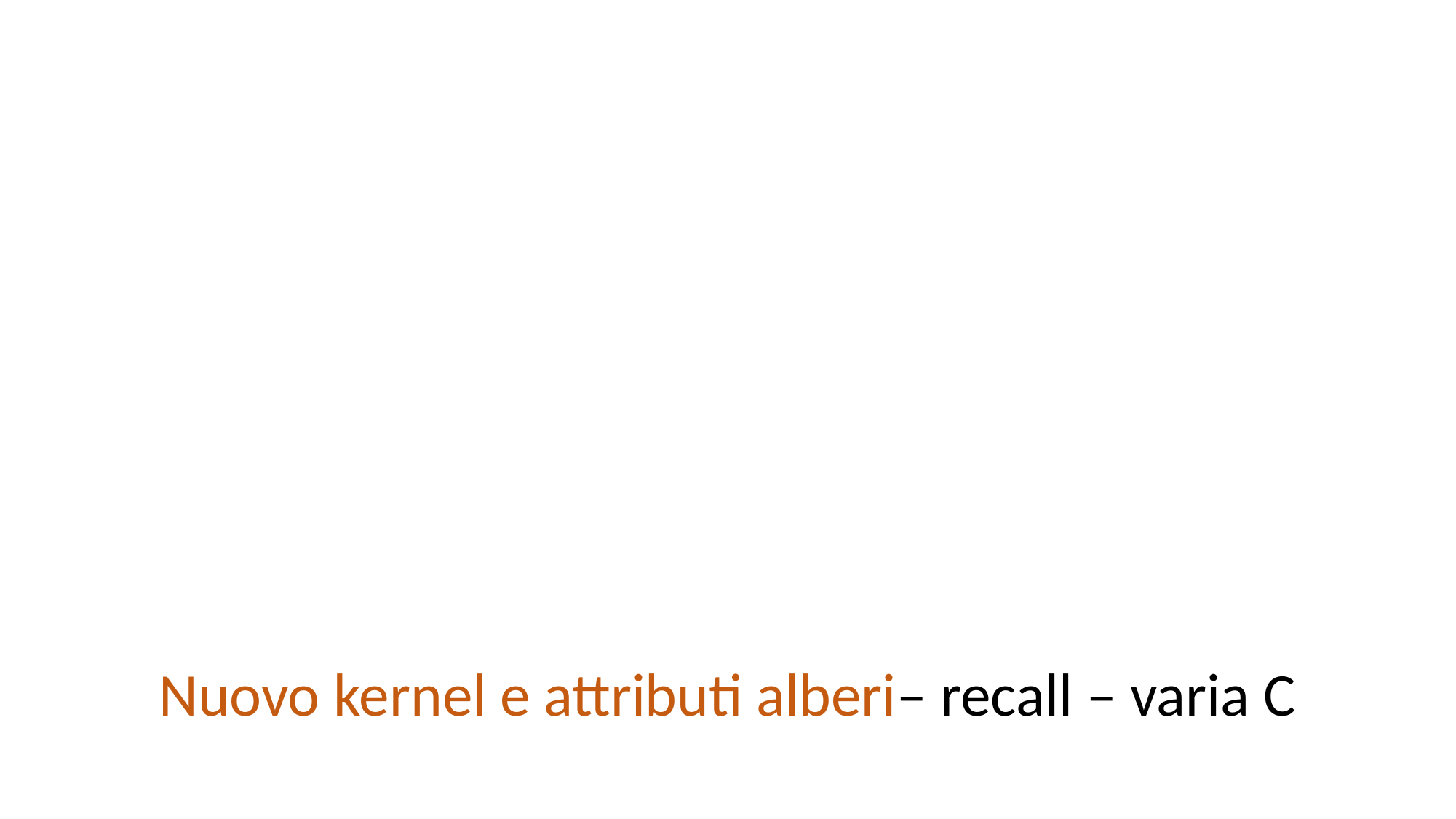

# Nuovo kernel e attributi alberi– recall – varia C